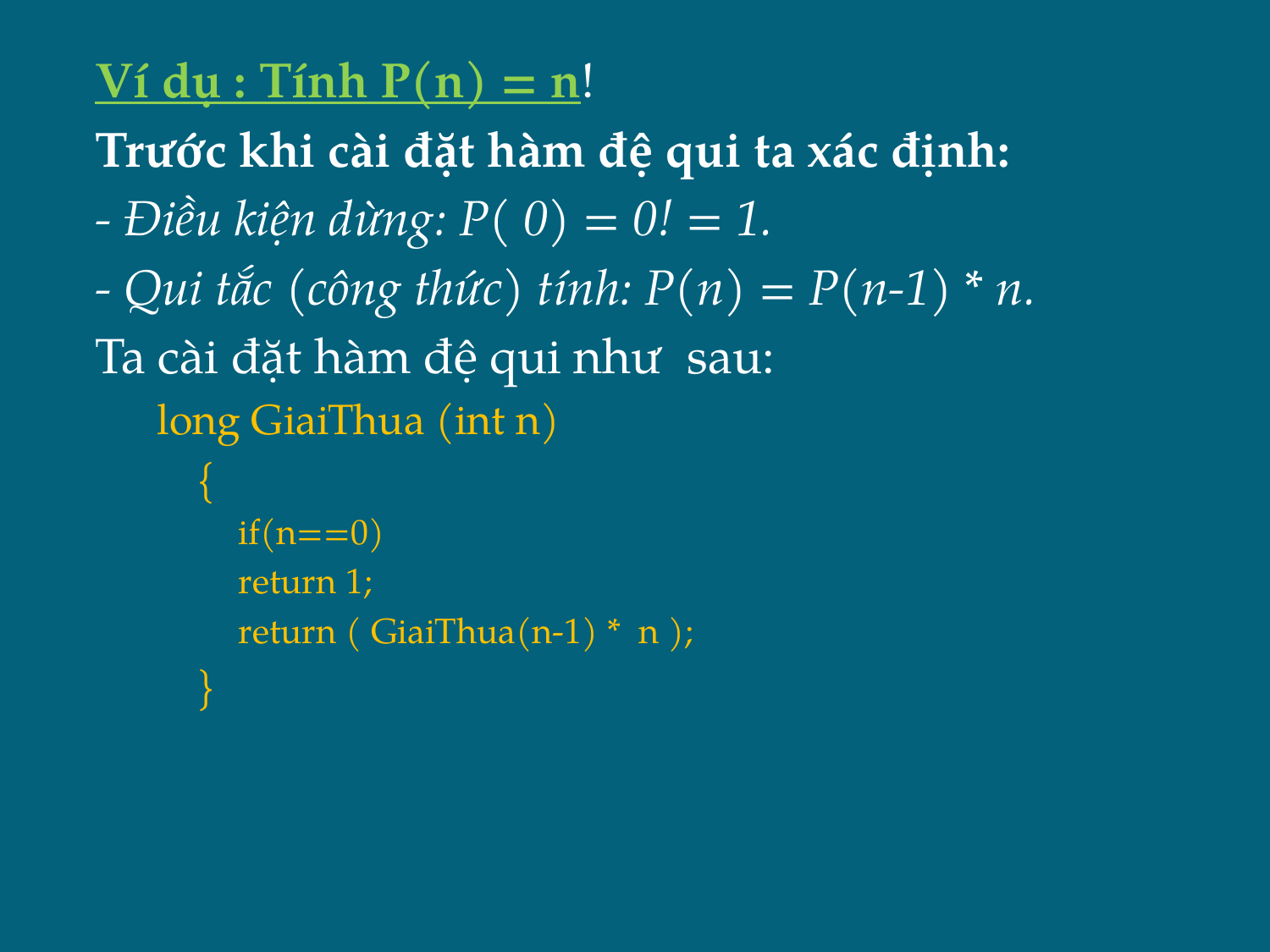

Ví dụ : Tính P(n) = n!
Trước khi cài đặt hàm đệ qui ta xác định:
- Điều kiện dừng: P( 0) = 0! = 1.
- Qui tắc (công thức) tính: P(n) = P(n-1) * n.
Ta cài đặt hàm đệ qui như  sau:
long GiaiThua (int n)
	{
if(n==0)
return 1;
return ( GiaiThua(n-1) *  n );
	}